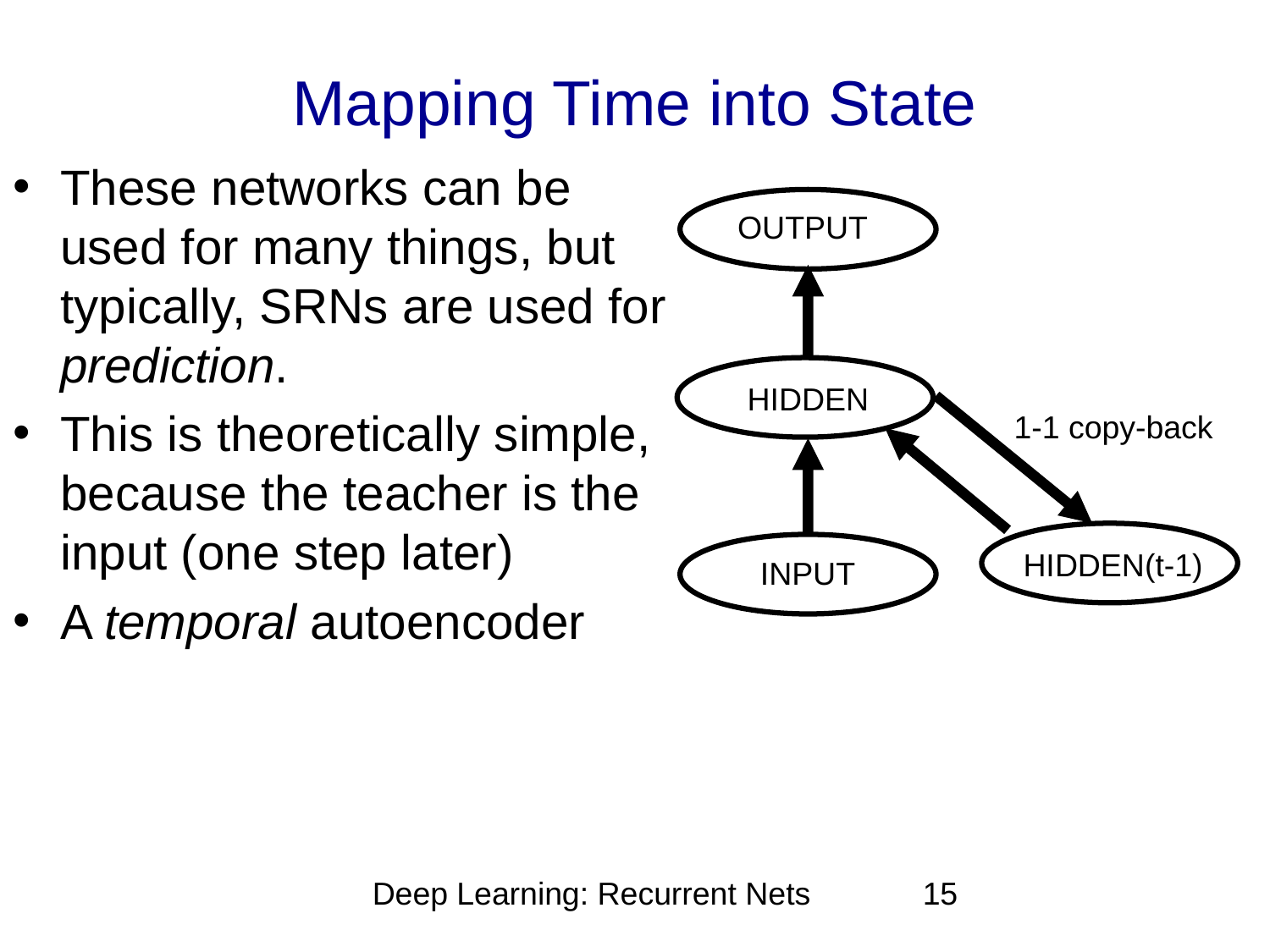

# Mapping Time into State
These networks can be used for many things, but typically, SRNs are used for prediction.
This is theoretically simple, because the teacher is the input (one step later)
A temporal autoencoder

OUTPUT

HIDDEN

HIDDEN(t-1)

INPUT

1-1 copy-back
Deep Learning: Recurrent Nets
15